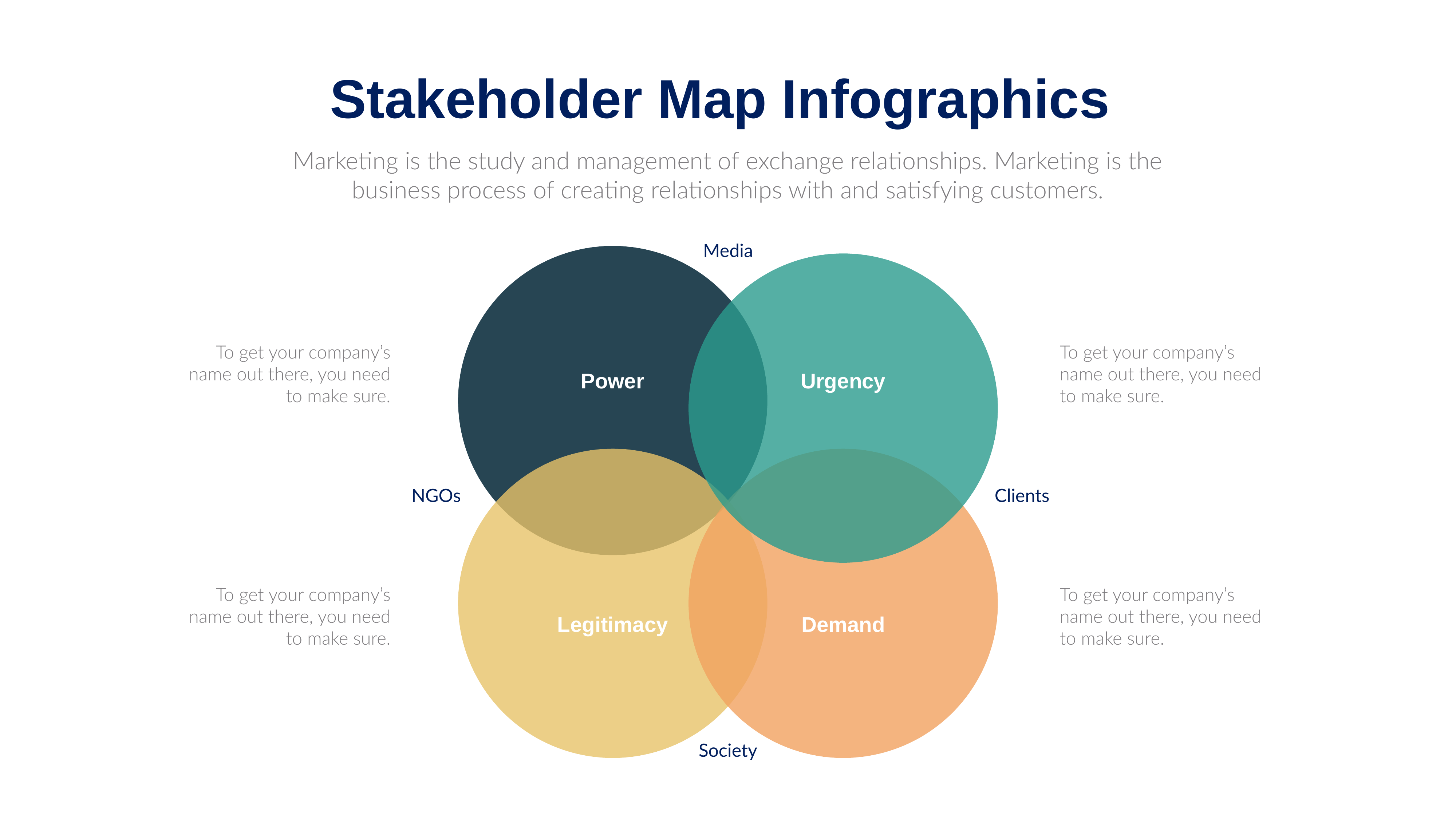

Stakeholder Map Infographics
Marketing is the study and management of exchange relationships. Marketing is the business process of creating relationships with and satisfying customers.
Media

To get your company’s name out there, you need to make sure.
To get your company’s name out there, you need to make sure.
Power
Urgency

NGOs
Clients
To get your company’s name out there, you need to make sure.
To get your company’s name out there, you need to make sure.
Legitimacy
Demand
Society